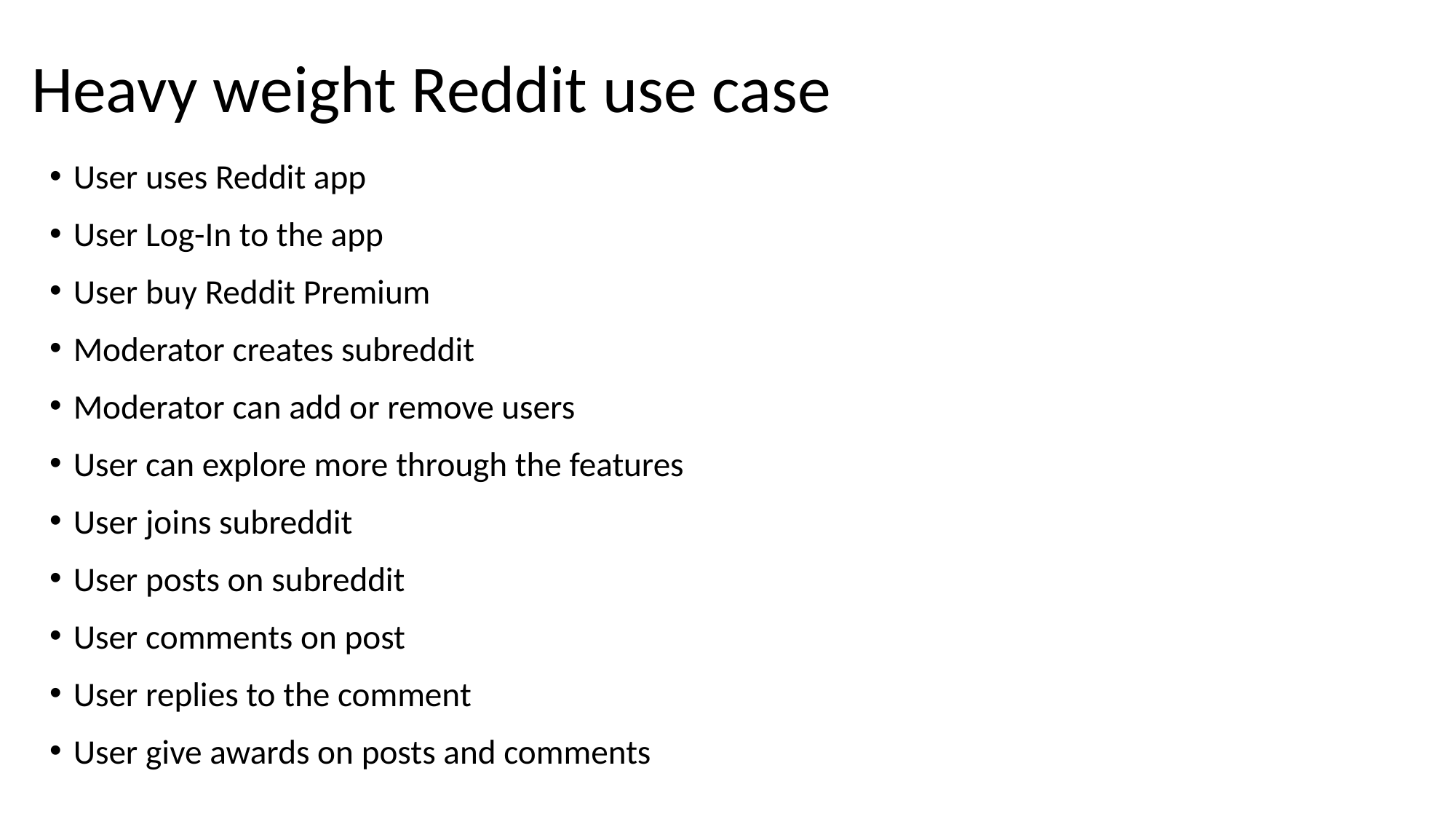

# Heavy weight Reddit use case
User uses Reddit app
User Log-In to the app
User buy Reddit Premium
Moderator creates subreddit
Moderator can add or remove users
User can explore more through the features
User joins subreddit
User posts on subreddit
User comments on post
User replies to the comment
User give awards on posts and comments